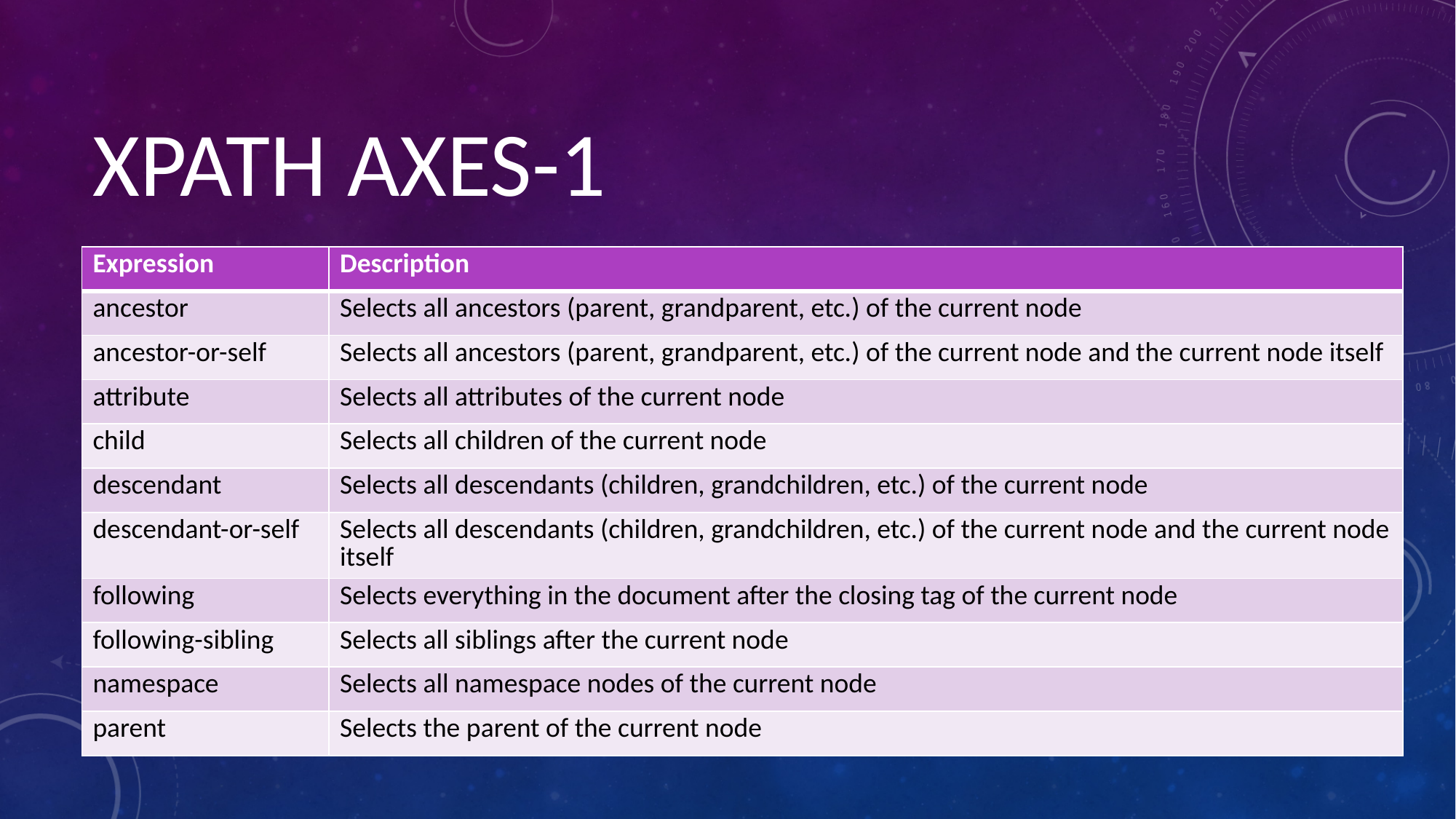

# XPath Axes-1
| Expression | Description |
| --- | --- |
| ancestor | Selects all ancestors (parent, grandparent, etc.) of the current node |
| ancestor-or-self | Selects all ancestors (parent, grandparent, etc.) of the current node and the current node itself |
| attribute | Selects all attributes of the current node |
| child | Selects all children of the current node |
| descendant | Selects all descendants (children, grandchildren, etc.) of the current node |
| descendant-or-self | Selects all descendants (children, grandchildren, etc.) of the current node and the current node itself |
| following | Selects everything in the document after the closing tag of the current node |
| following-sibling | Selects all siblings after the current node |
| namespace | Selects all namespace nodes of the current node |
| parent | Selects the parent of the current node |